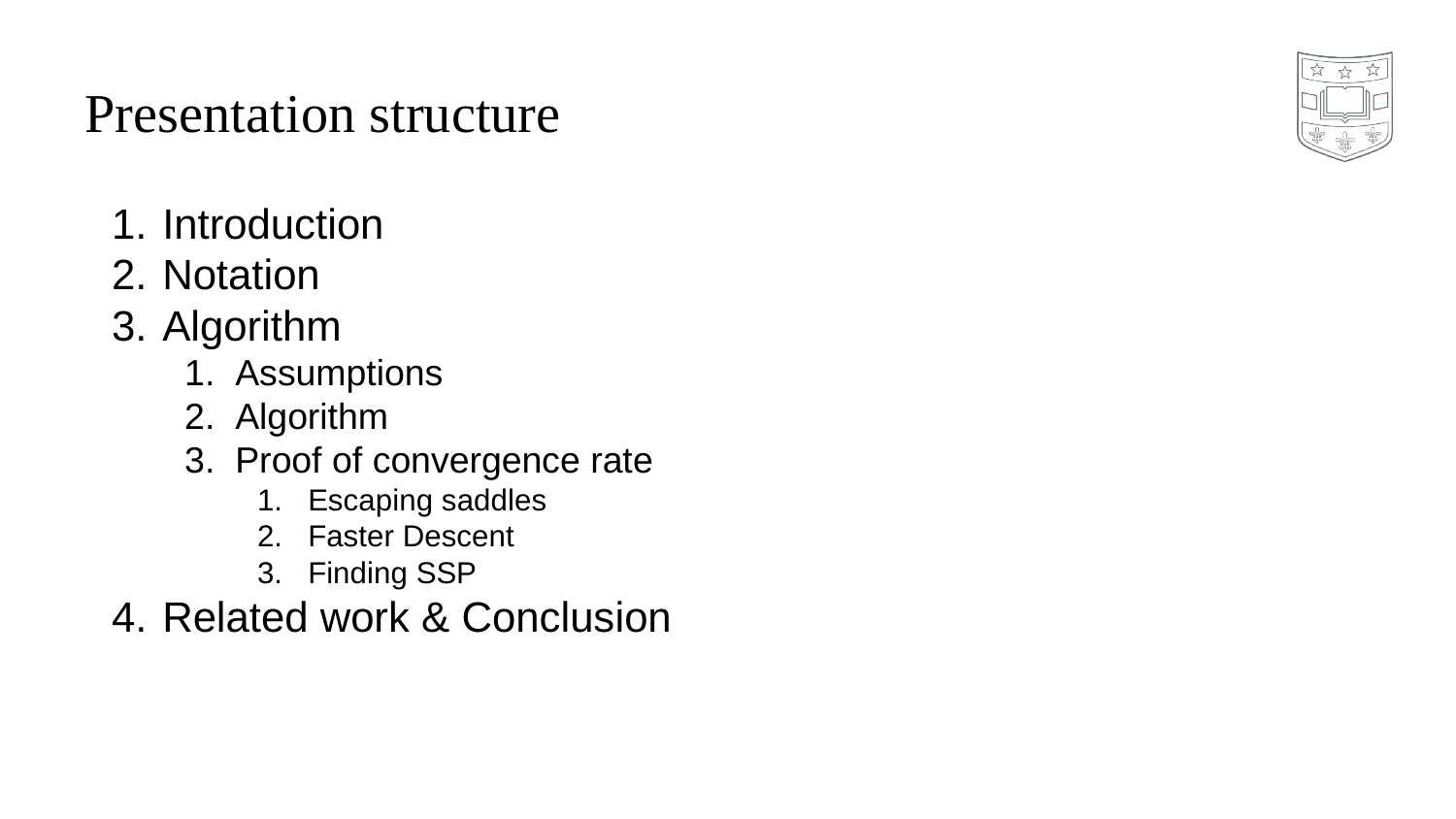

# Presentation structure
Introduction
Notation
Algorithm
Assumptions
Algorithm
Proof of convergence rate
Escaping saddles
Faster Descent
Finding SSP
Related work & Conclusion